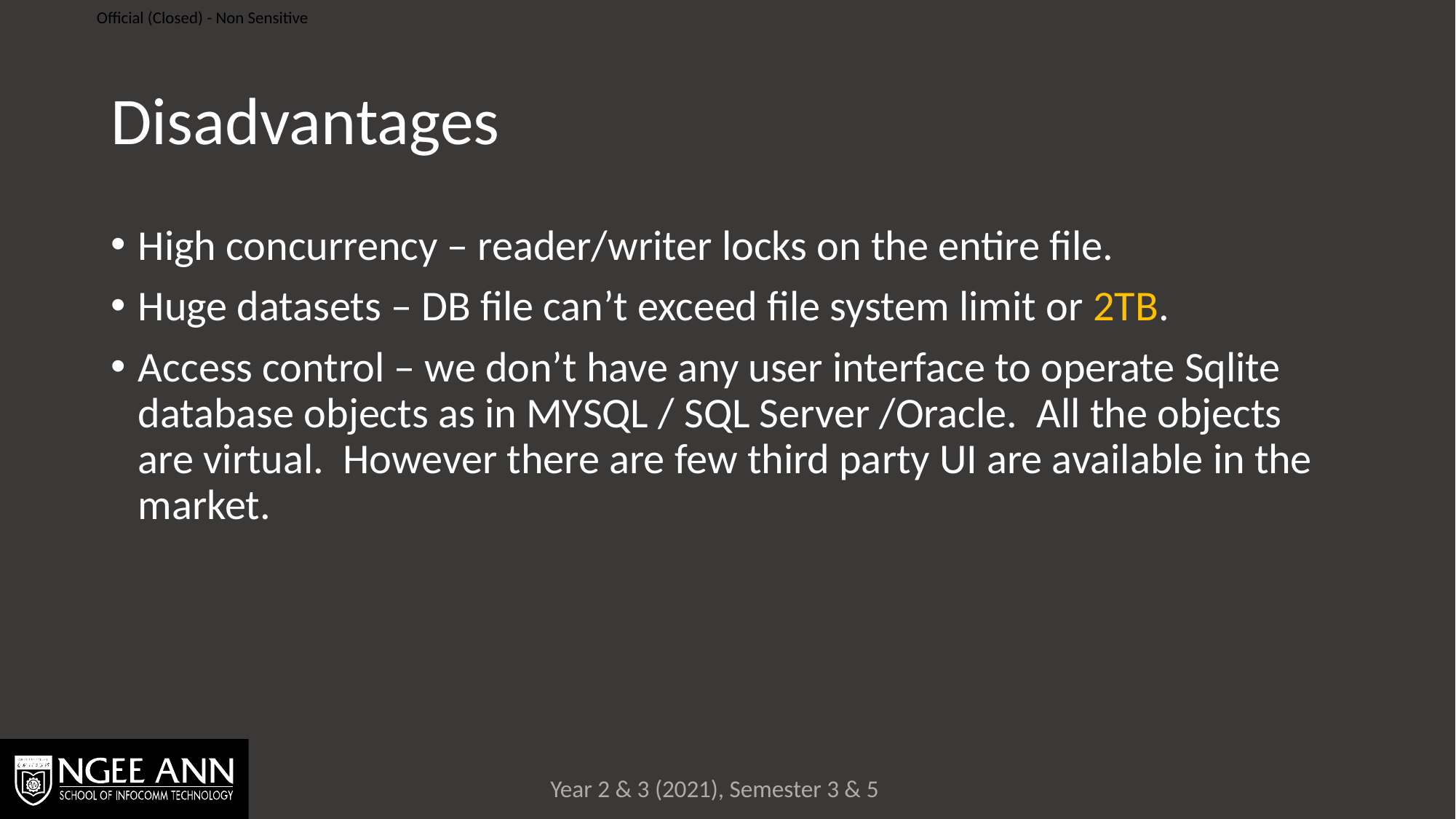

# Disadvantages
High concurrency – reader/writer locks on the entire file.
Huge datasets – DB file can’t exceed file system limit or 2TB.
Access control – we don’t have any user interface to operate Sqlite database objects as in MYSQL / SQL Server /Oracle.  All the objects are virtual.  However there are few third party UI are available in the market.